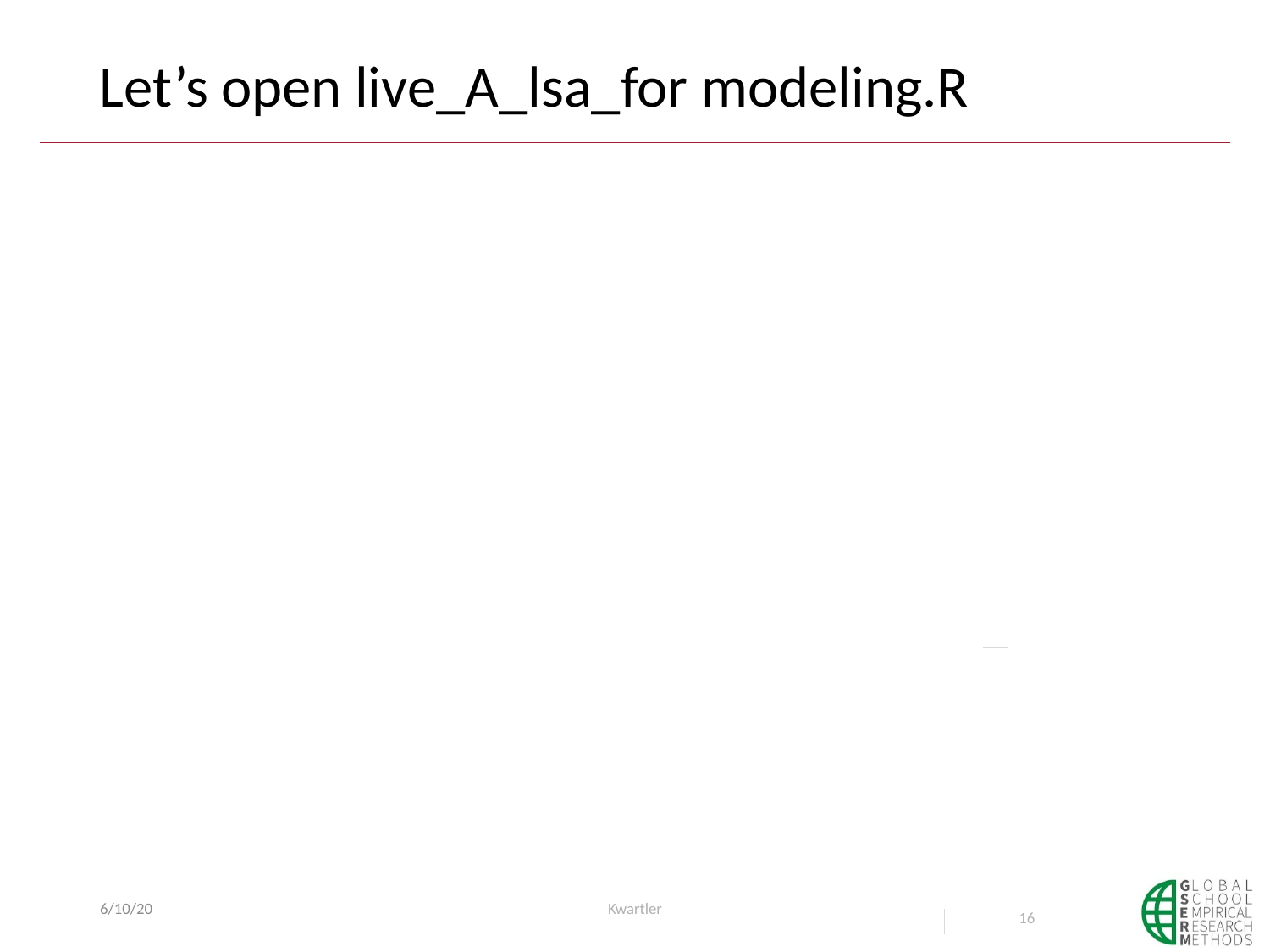

# Let’s open live_A_lsa_for modeling.R
6/10/20
Kwartler
16